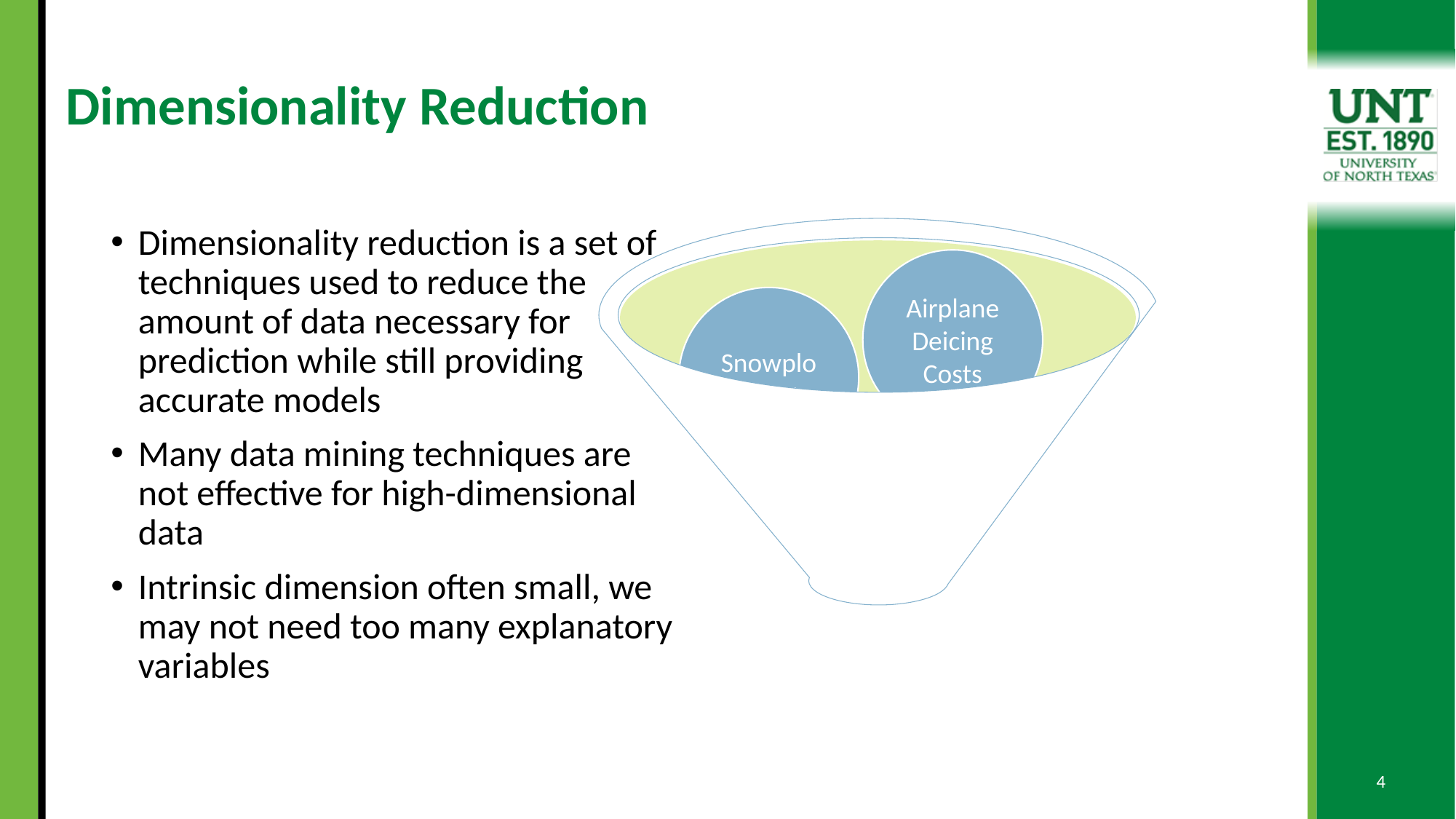

# Dimensionality Reduction
Dimensionality reduction is a set of techniques used to reduce the amount of data necessary for prediction while still providing accurate models
Many data mining techniques are not effective for high-dimensional data
Intrinsic dimension often small, we may not need too many explanatory variables

Airplane Deicing Costs
Snowplow Costs
Heat stroke
Temperature?

4